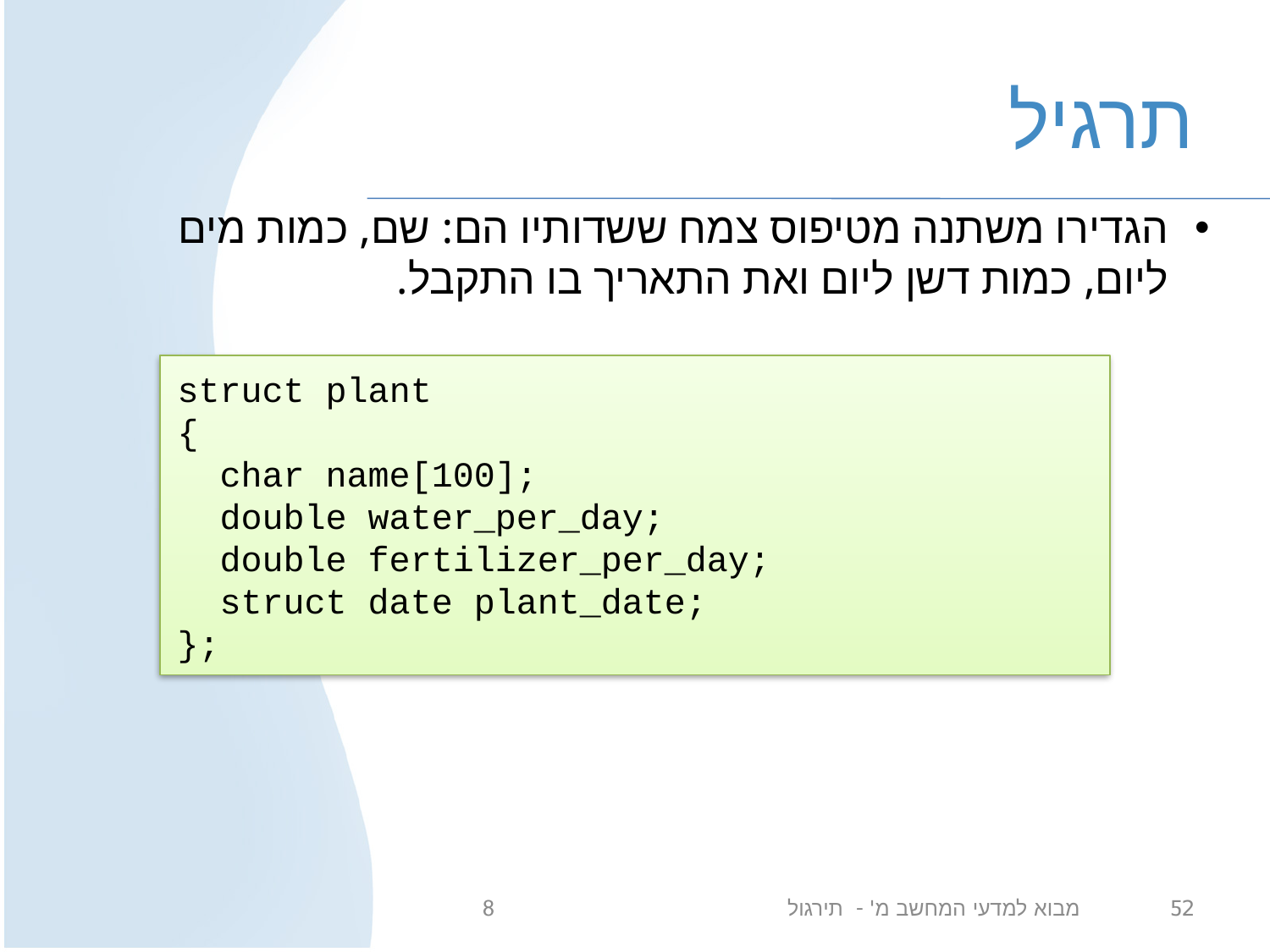

# תרגיל
הגדירו משתנה מטיפוס צמח ששדותיו הם: שם, כמות מים ליום, כמות דשן ליום ואת התאריך בו התקבל.
struct plant
{
  char name[100];
  double water_per_day;
  double fertilizer_per_day;
  struct date plant_date;
};
מבוא למדעי המחשב מ' - תירגול 8
52